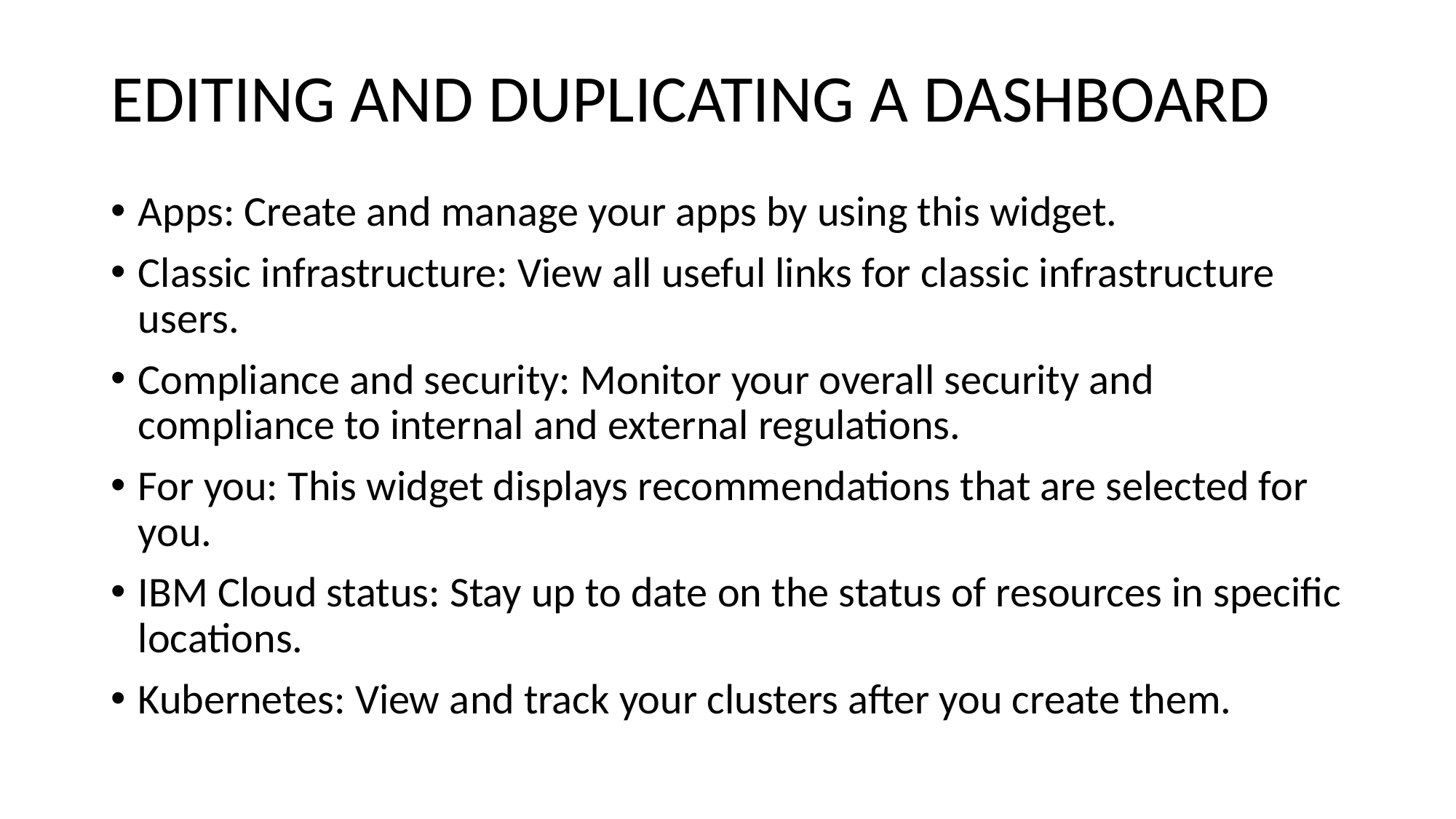

# EDITING AND DUPLICATING A DASHBOARD
Apps: Create and manage your apps by using this widget.
Classic infrastructure: View all useful links for classic infrastructure users.
Compliance and security: Monitor your overall security and compliance to internal and external regulations.
For you: This widget displays recommendations that are selected for you.
IBM Cloud status: Stay up to date on the status of resources in specific locations.
Kubernetes: View and track your clusters after you create them.